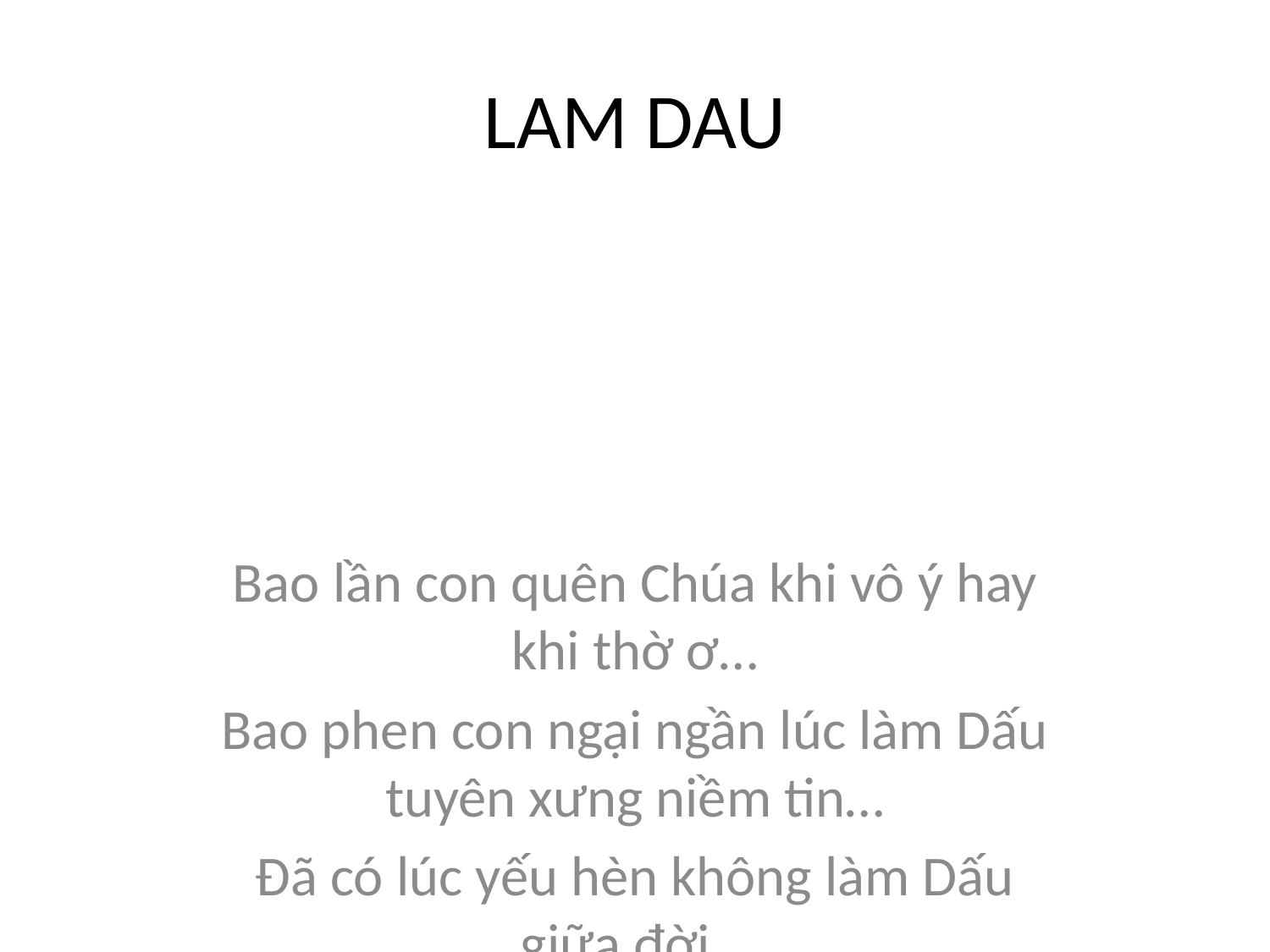

# LAM DAU
Bao lần con quên Chúa khi vô ý hay khi thờ ơ…
Bao phen con ngại ngần lúc làm Dấu tuyên xưng niềm tin…
Đã có lúc yếu hèn không làm Dấu giữa đời…
Ngài ơi..giúp con bừng cháy niềm tin…